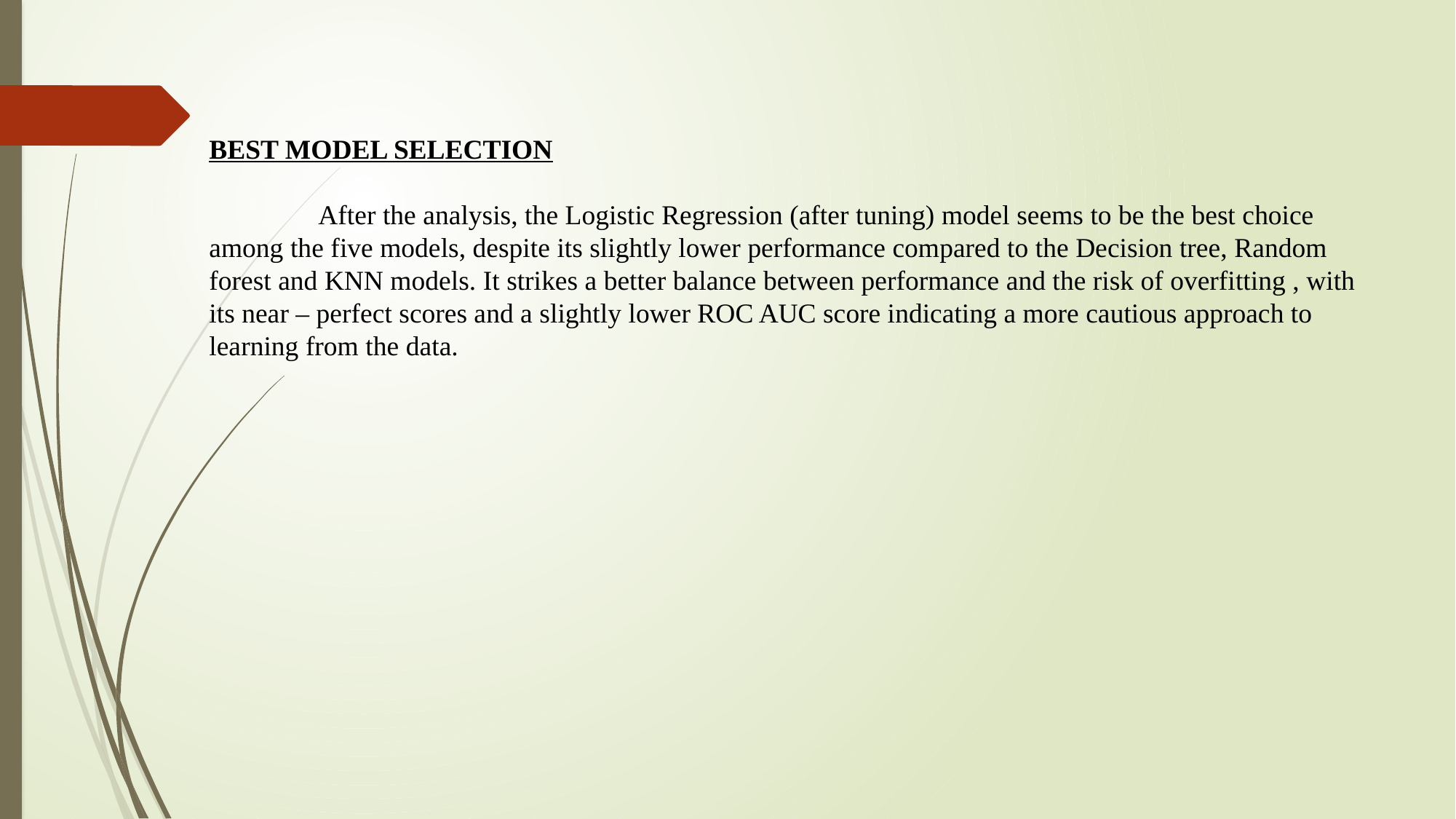

BEST MODEL SELECTION

	After the analysis, the Logistic Regression (after tuning) model seems to be the best choice among the five models, despite its slightly lower performance compared to the Decision tree, Random forest and KNN models. It strikes a better balance between performance and the risk of overfitting , with its near – perfect scores and a slightly lower ROC AUC score indicating a more cautious approach to learning from the data.